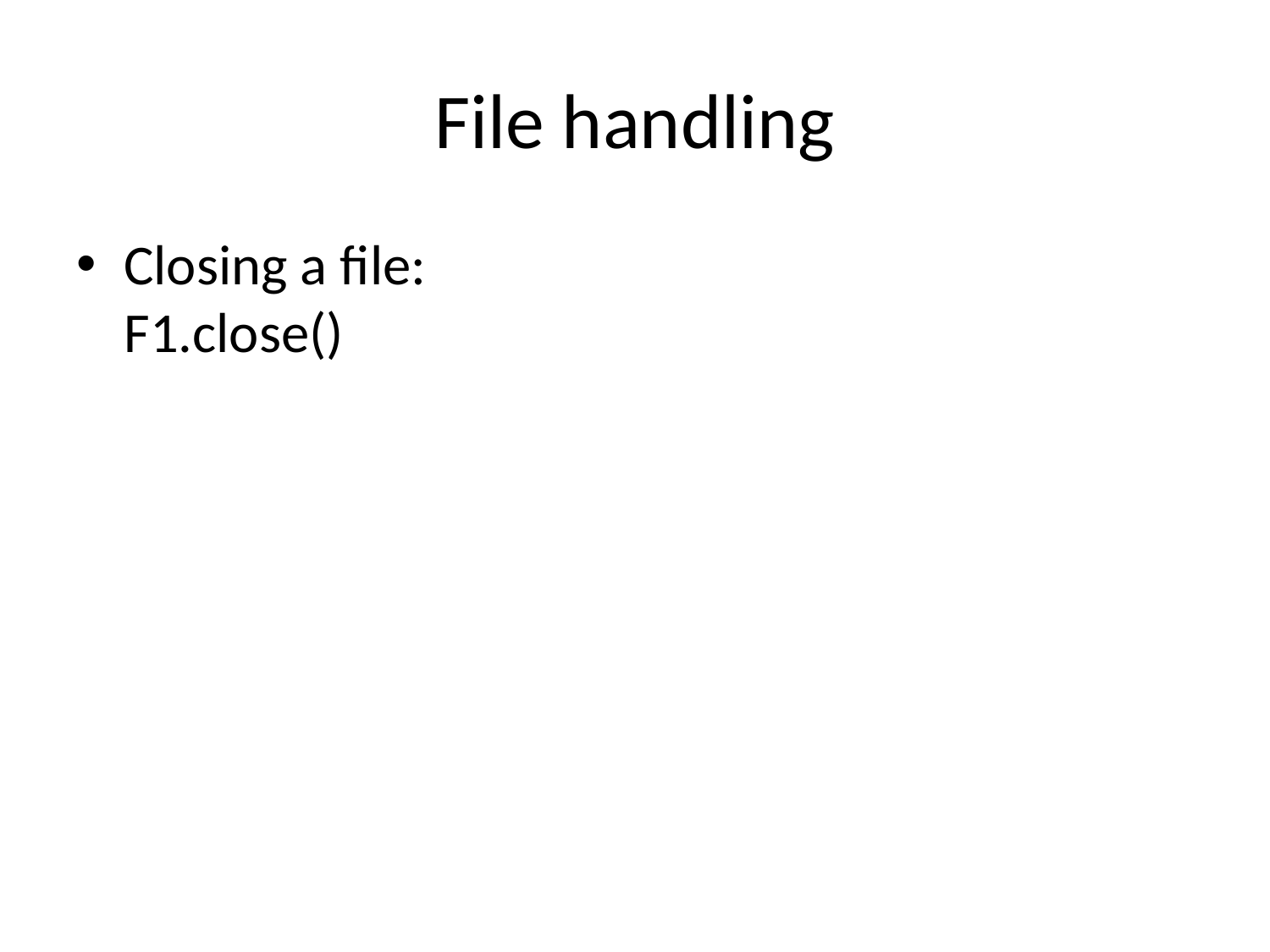

# File handling
Closing a file:
F1.close()